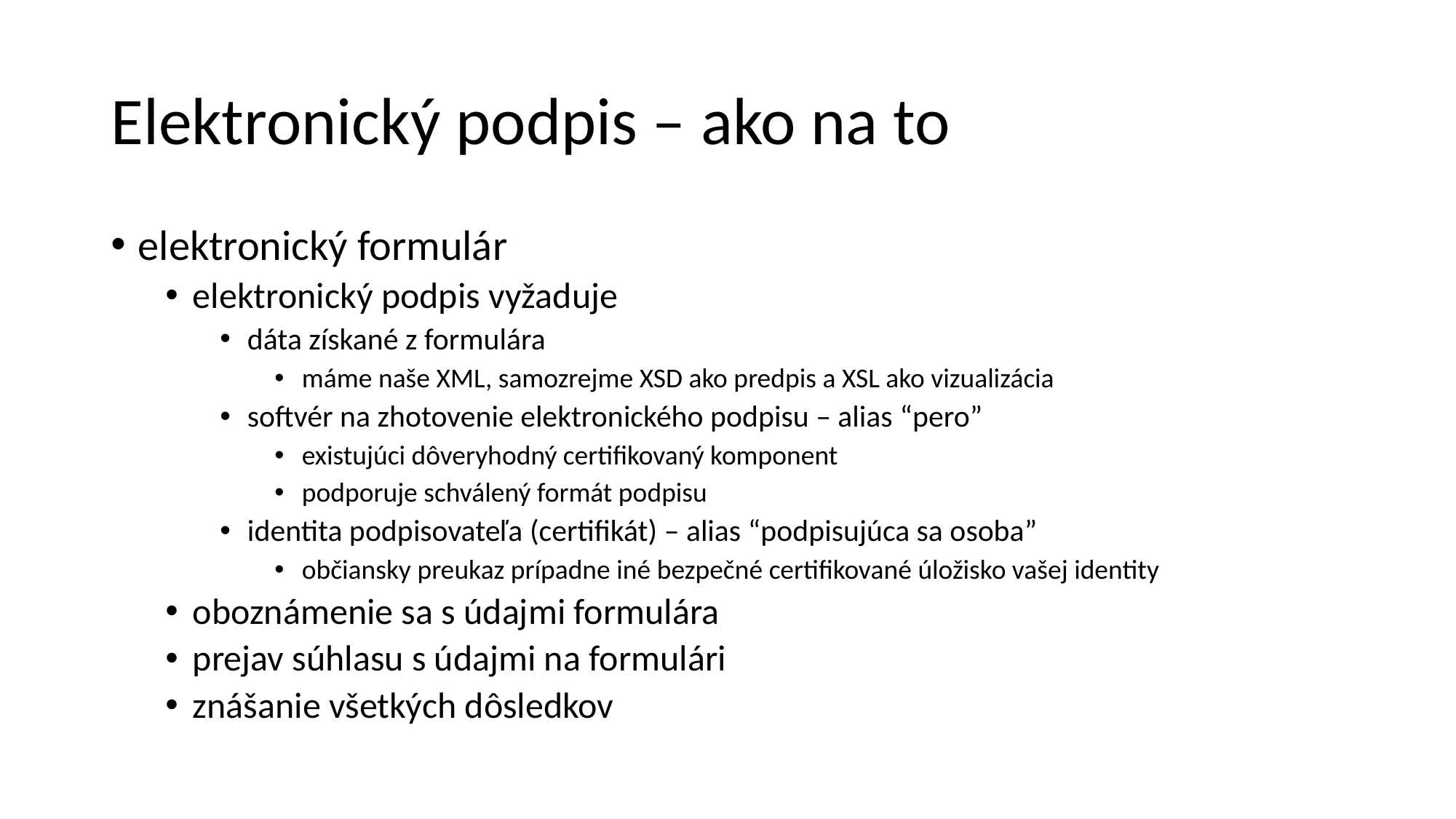

# Elektronický podpis – ako na to
elektronický formulár
elektronický podpis vyžaduje
dáta získané z formulára
máme naše XML, samozrejme XSD ako predpis a XSL ako vizualizácia
softvér na zhotovenie elektronického podpisu – alias “pero”
existujúci dôveryhodný certifikovaný komponent
podporuje schválený formát podpisu
identita podpisovateľa (certifikát) – alias “podpisujúca sa osoba”
občiansky preukaz prípadne iné bezpečné certifikované úložisko vašej identity
oboznámenie sa s údajmi formulára
prejav súhlasu s údajmi na formulári
znášanie všetkých dôsledkov